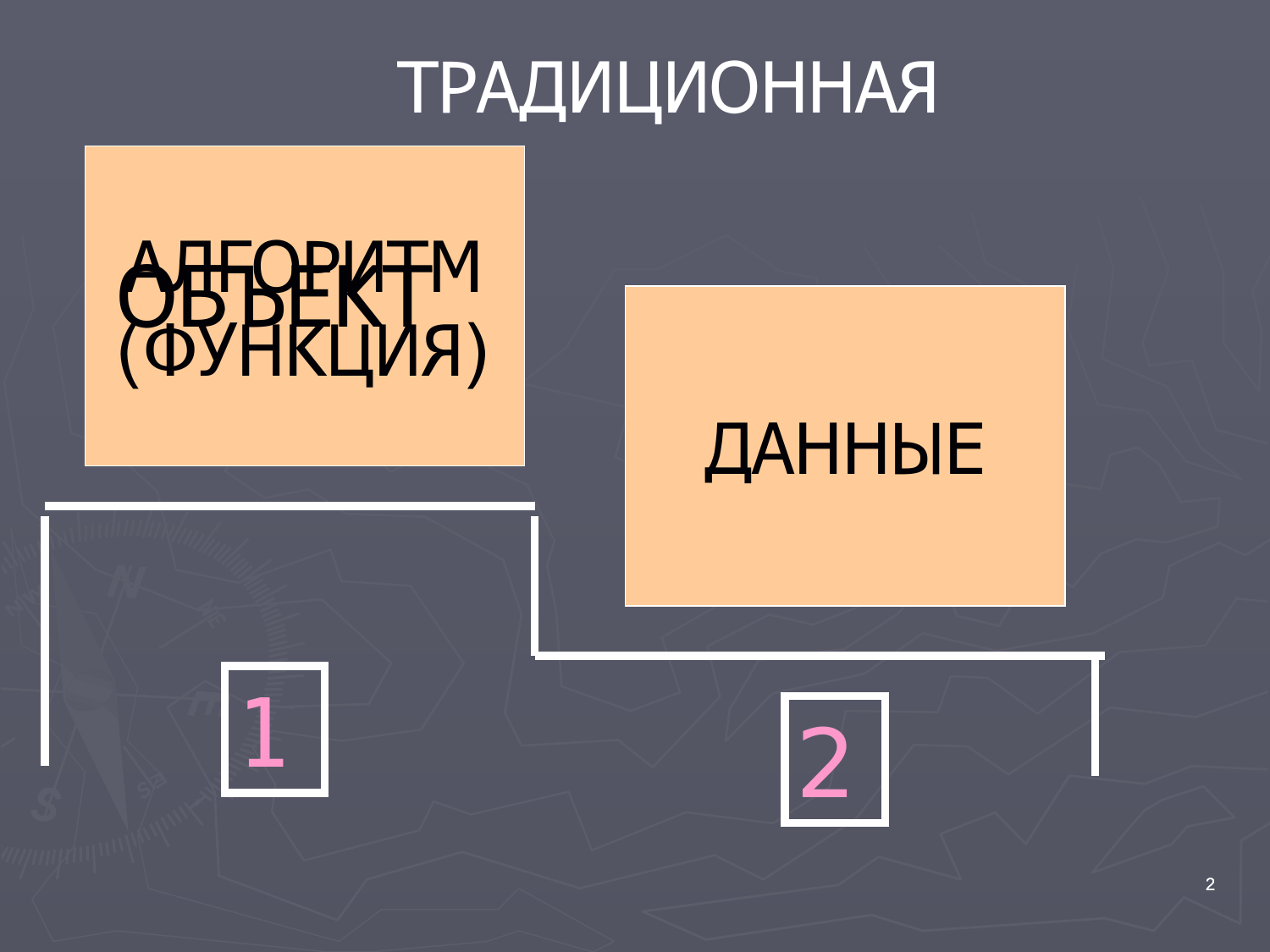

ТРАДИЦИОННАЯ
АЛГОРИТМ
(ФУНКЦИЯ)
ОБЪЕКТ
ДАННЫЕ
1
2
2
2